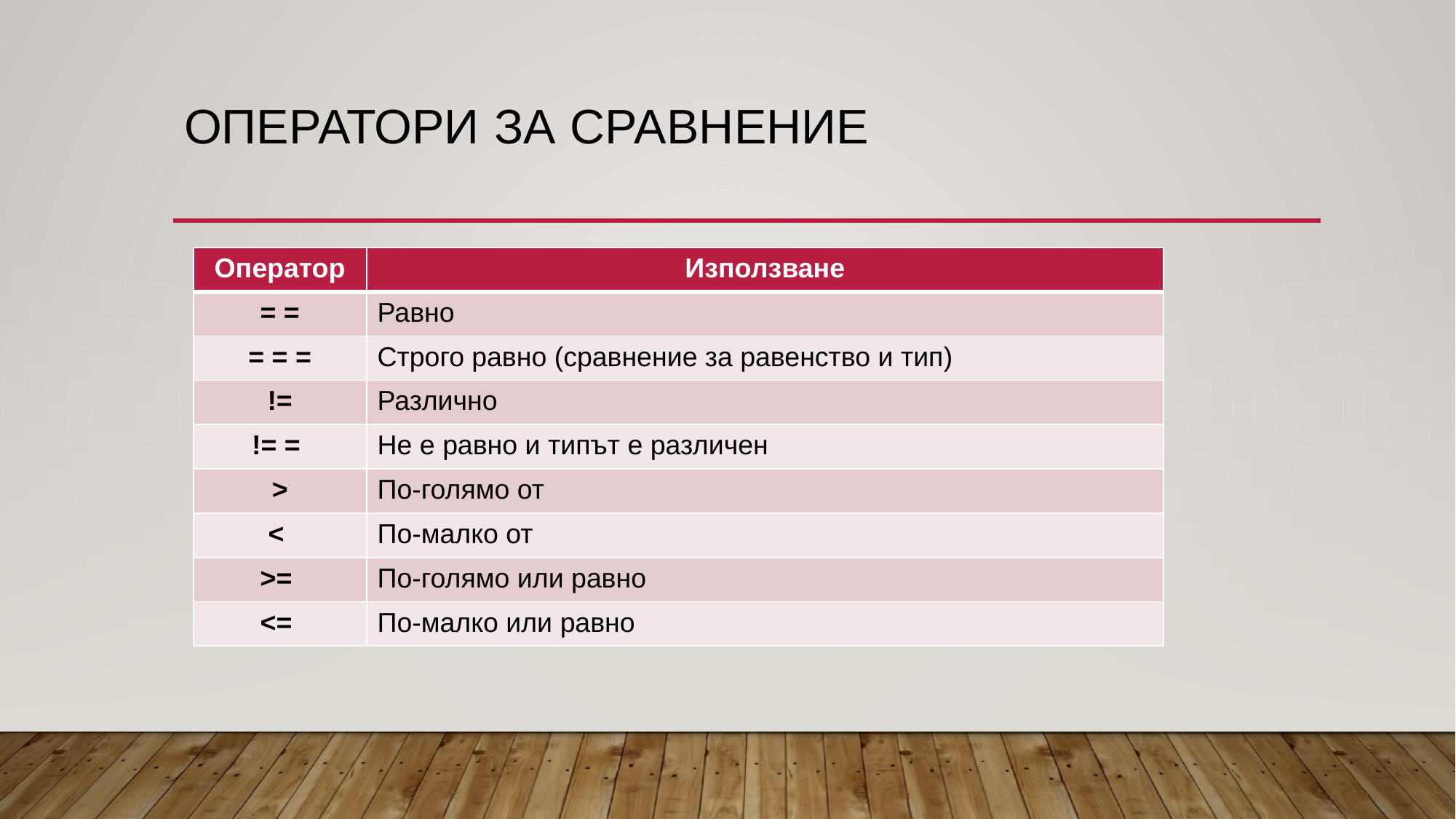

# ОПЕРАТОРИ ЗА Сравнение

| Оператор | Използване |
| --- | --- |
| = = | Равно |
| = = = | Строго равно (сравнение за равенство и тип) |
| != | Различно |
| != = | Не е равно и типът е различен |
| > | По-голямо от |
| < | По-малко от |
| >= | По-голямо или равно |
| <= | По-малко или равно |